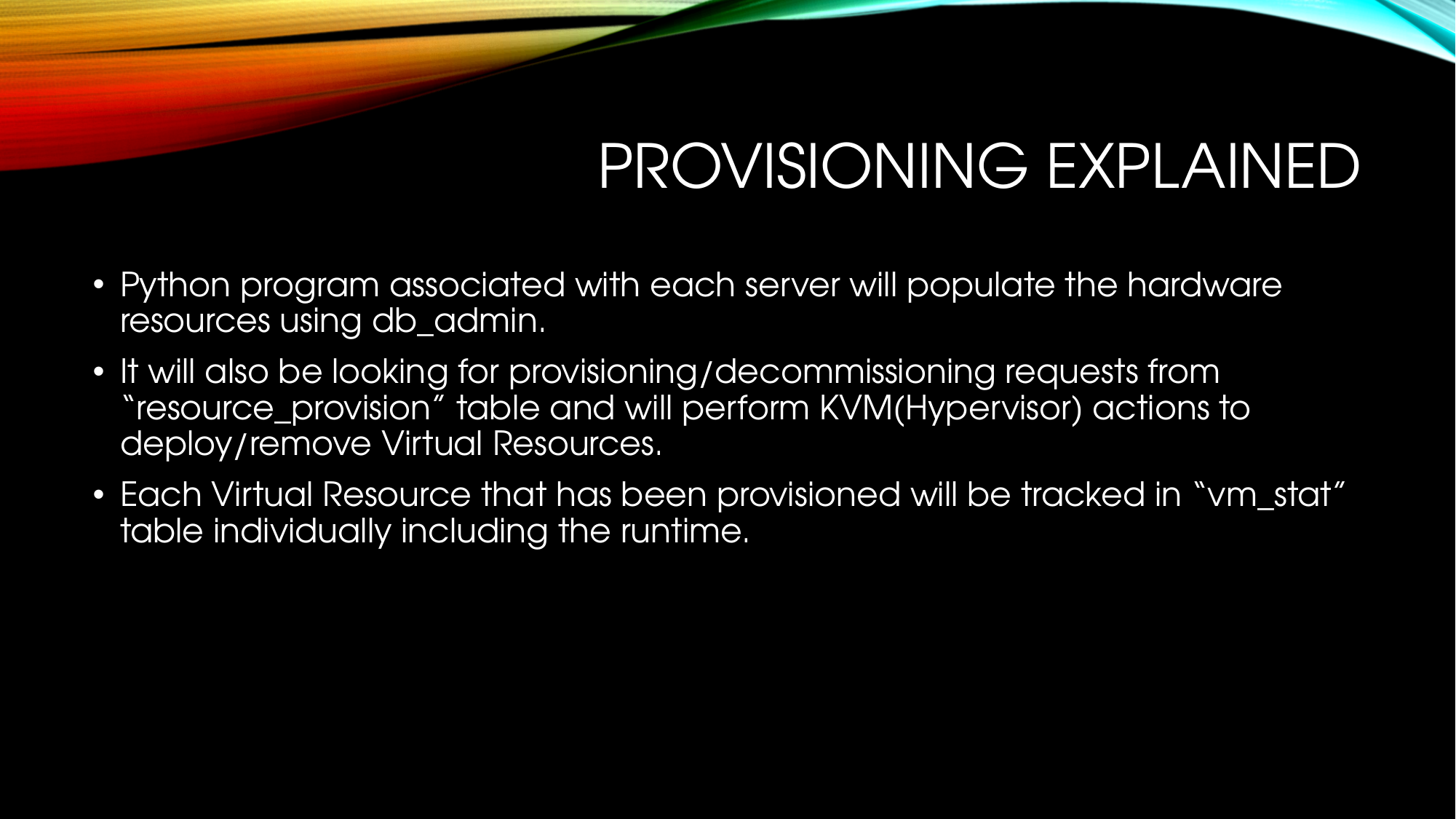

# Provisioning Explained
Python program associated with each server will populate the hardware resources using db_admin.
It will also be looking for provisioning/decommissioning requests from “resource_provision” table and will perform KVM(Hypervisor) actions to deploy/remove Virtual Resources.
Each Virtual Resource that has been provisioned will be tracked in “vm_stat” table individually including the runtime.